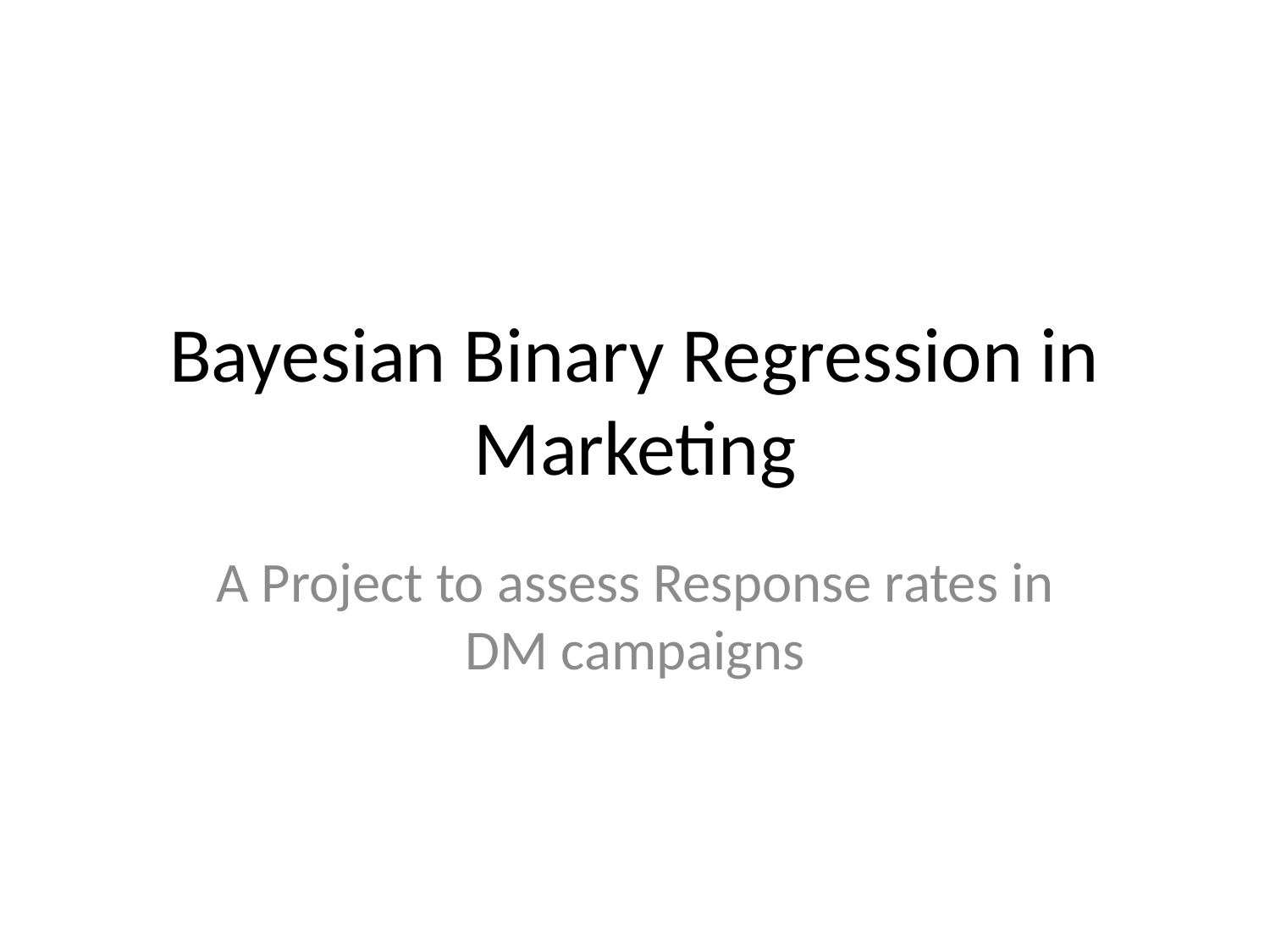

# Bayesian Binary Regression in Marketing
A Project to assess Response rates in DM campaigns